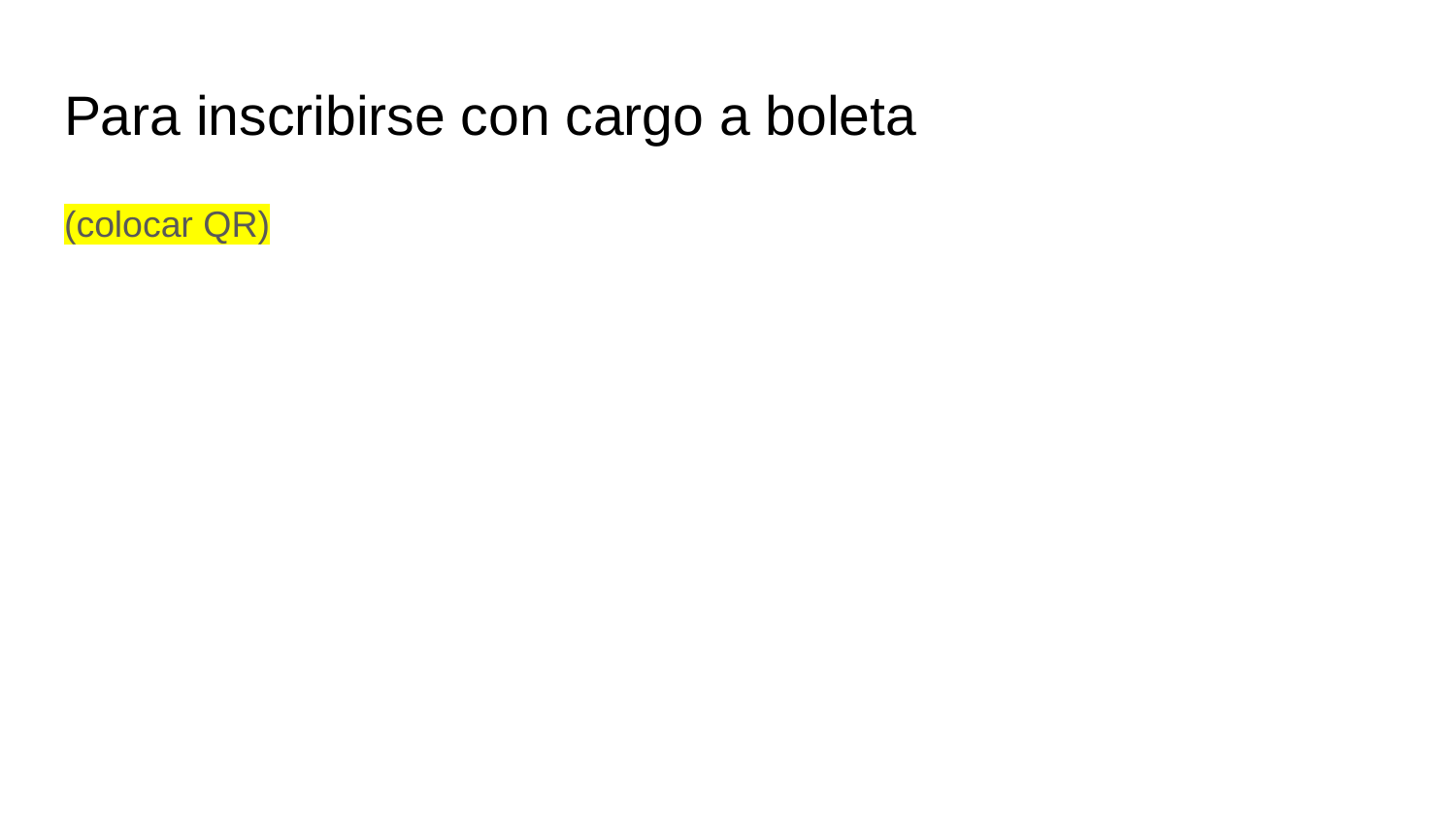

# Para inscribirse con cargo a boleta
(colocar QR)